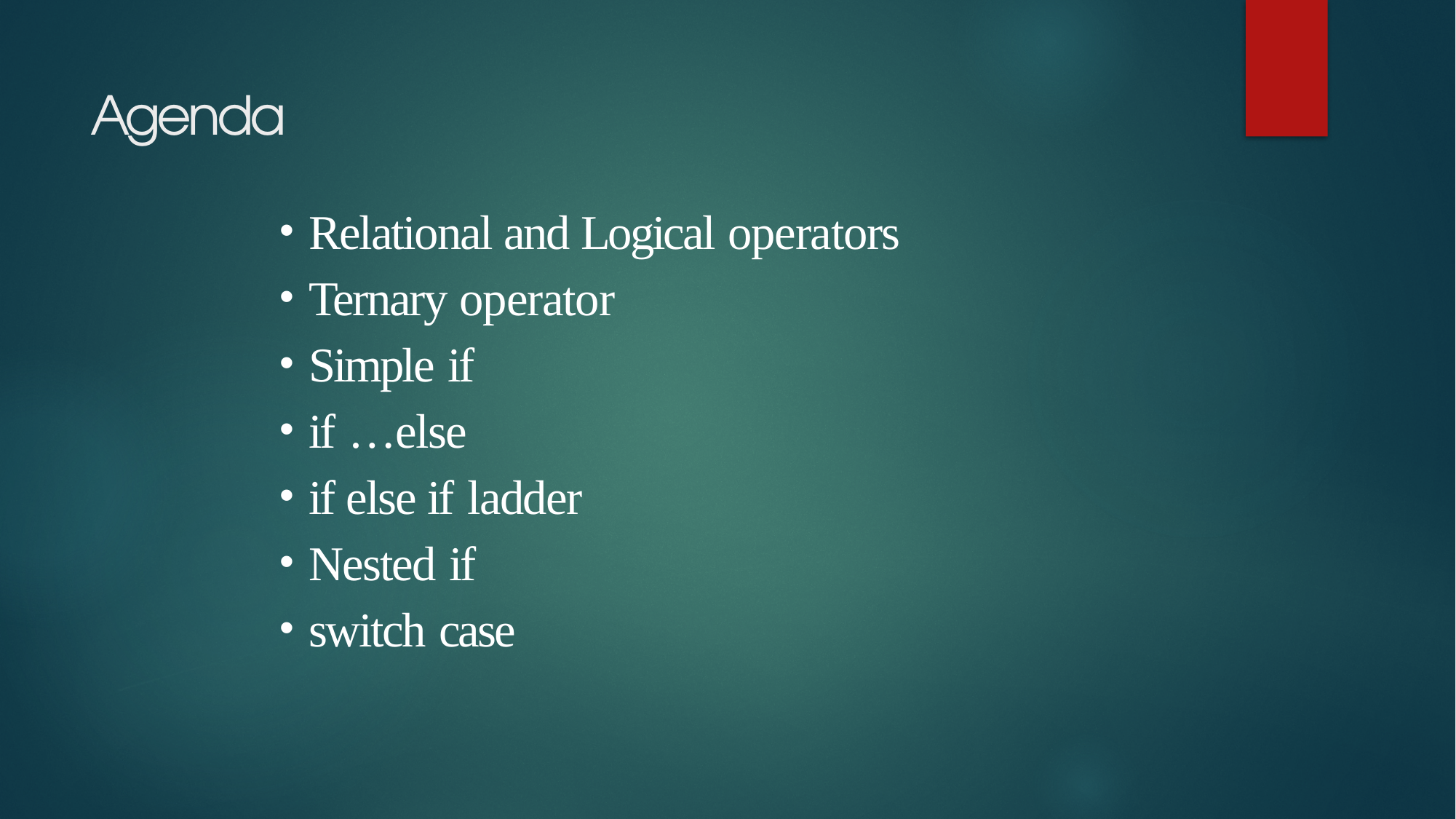

# Agenda
Relational and Logical operators
Ternary operator
Simple if
if …else
if else if ladder
Nested if
switch case